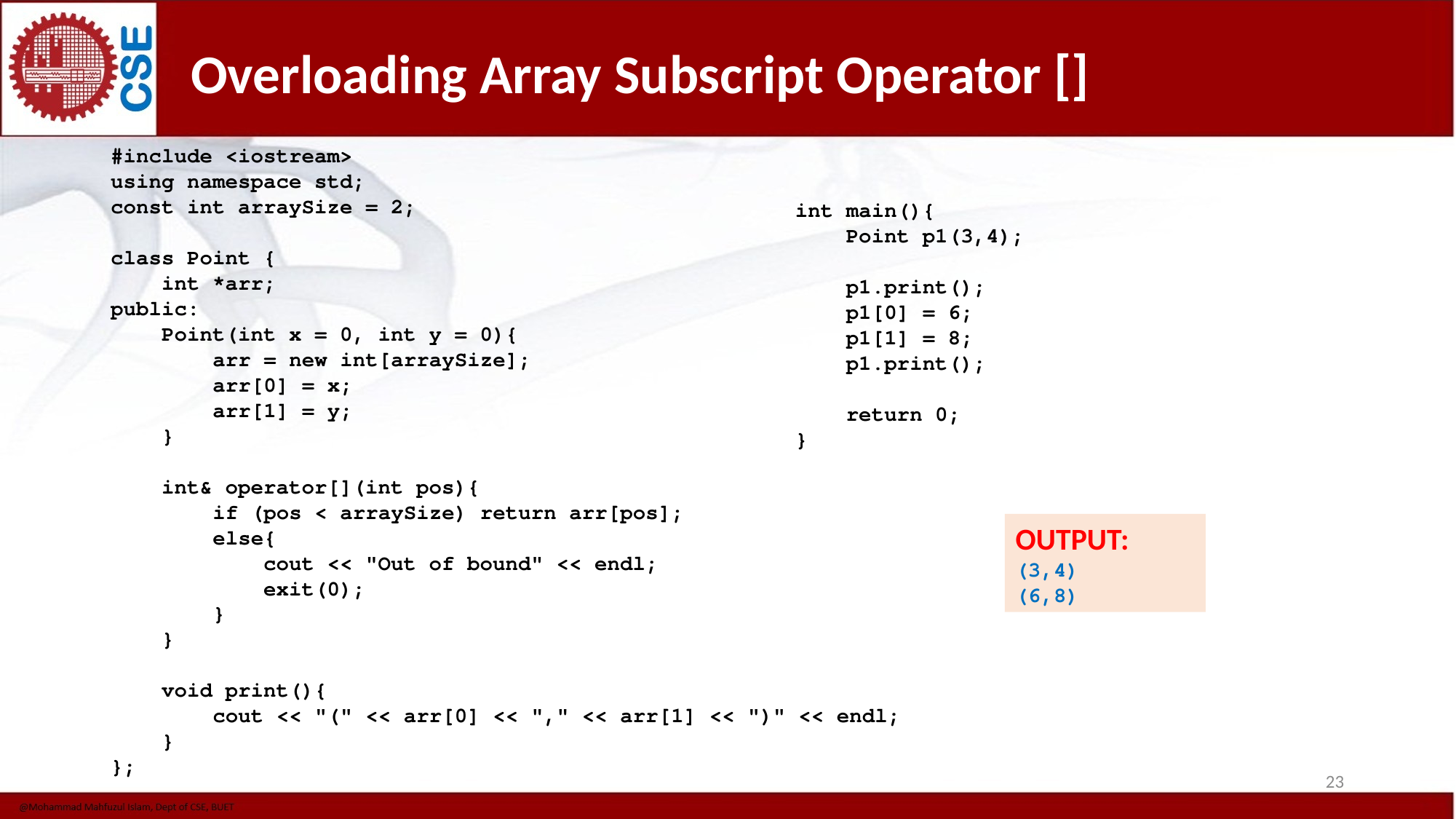

# Overloading Array Subscript Operator []
#include <iostream>
using namespace std;
const int arraySize = 2;
class Point {
    int *arr;
public:
    Point(int x = 0, int y = 0){
        arr = new int[arraySize];
        arr[0] = x;
        arr[1] = y;
    }

    int& operator[](int pos){
        if (pos < arraySize) return arr[pos];
        else{
            cout << "Out of bound" << endl;
            exit(0);
        }
    }

    void print(){
        cout << "(" << arr[0] << "," << arr[1] << ")" << endl;
    }
};
int main(){
    Point p1(3,4);
    p1.print();
    p1[0] = 6;
    p1[1] = 8;
    p1.print();
    return 0;
}
OUTPUT:
(3,4)
(6,8)
23